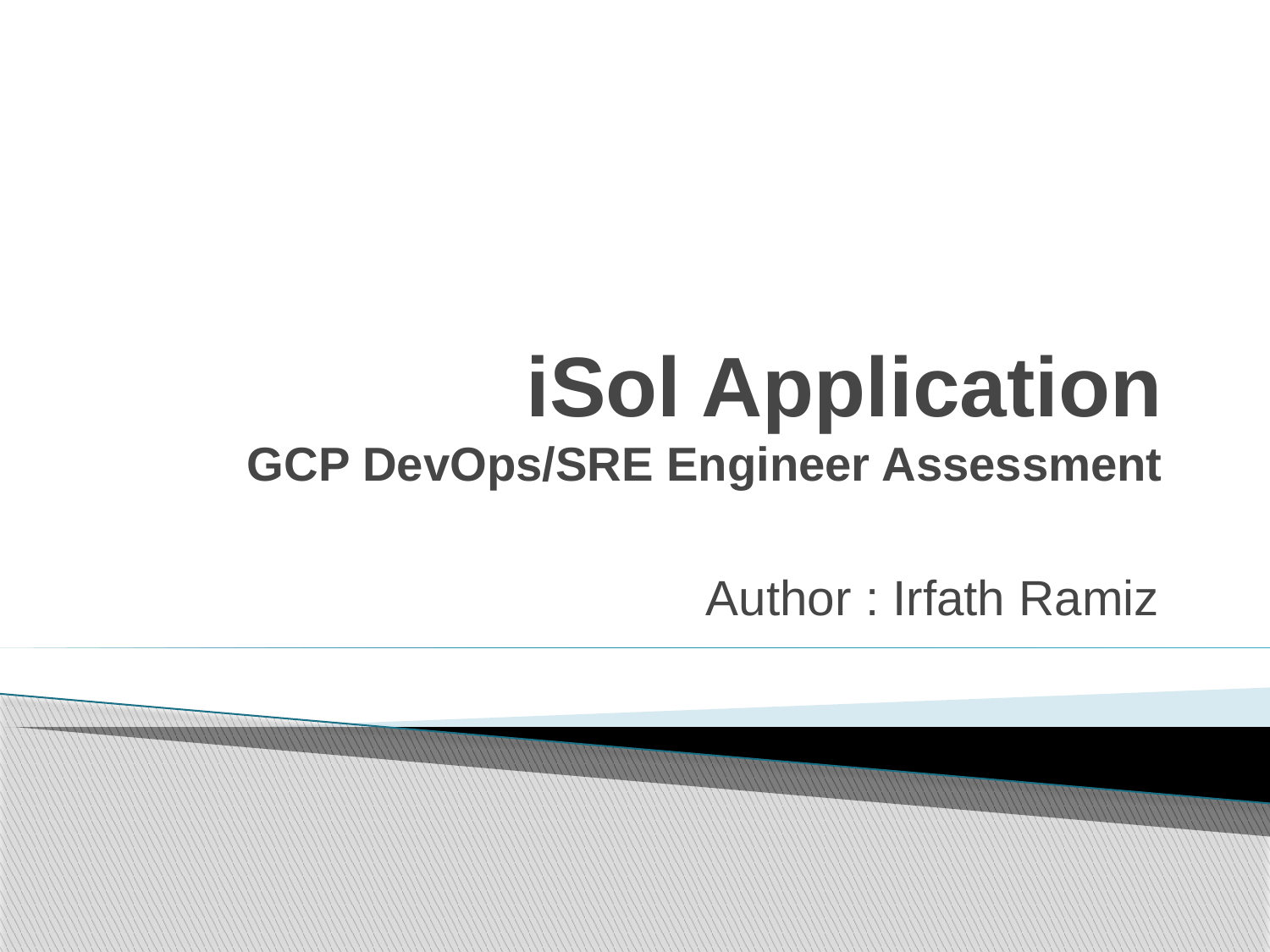

# iSol Application GCP DevOps/SRE Engineer Assessment
Author : Irfath Ramiz